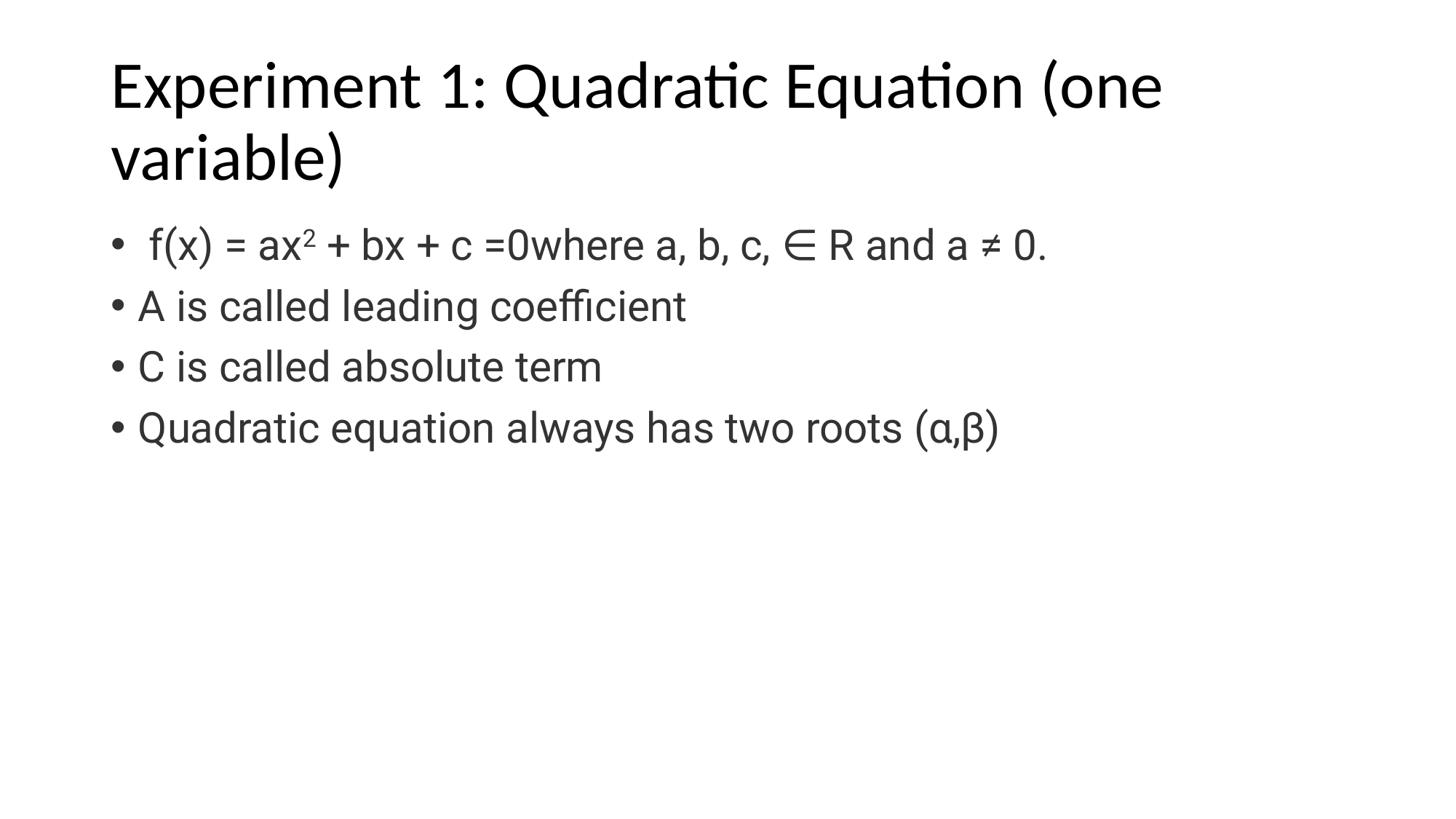

# Experiment 1: Quadratic Equation (one variable)
 f(x) = ax2 + bx + c =0where a, b, c, ∈ R and a ≠ 0.
A is called leading coefficient
C is called absolute term
Quadratic equation always has two roots (α,β)